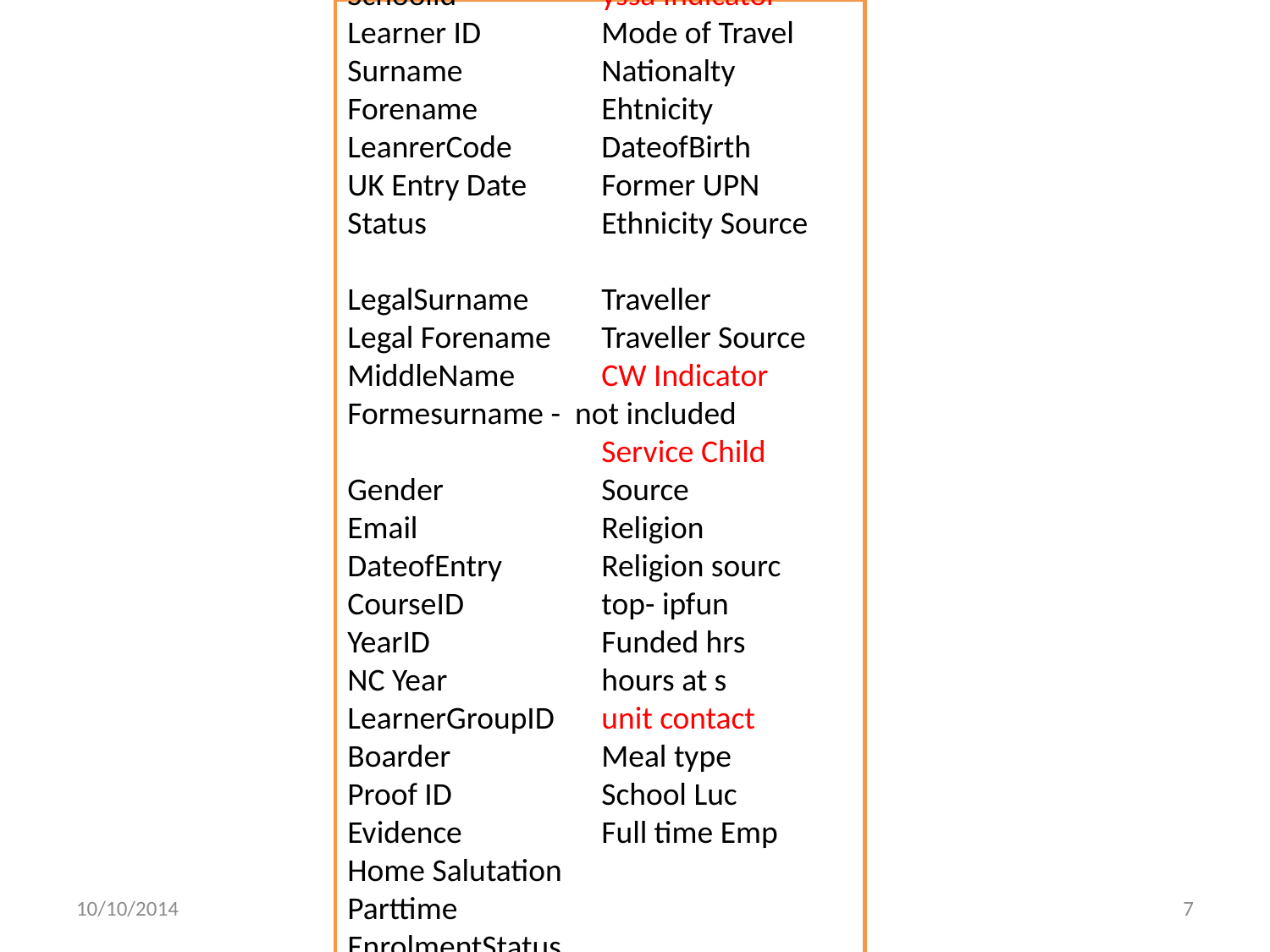

Schoolid		yssa Indicator
Learner ID	Mode of Travel
Surname		Nationalty
Forename	Ehtnicity
LeanrerCode	DateofBirth
UK Entry Date 	Former UPN
Status	         	Ethnicity Source

LegalSurname	Traveller
Legal Forename	Traveller Source
MiddleName	CW Indicator
Formesurname -  not included		Service Child
Gender		Source
Email		Religion
DateofEntry	Religion sourc
CourseID		top- ipfun
YearID		Funded hrs
NC Year 		hours at s
LearnerGroupID	unit contact
Boarder		Meal type
Proof ID		School Luc
Evidence 		Full time Emp
Home Salutation
Parttime
EnrolmentStatus
UPN
#
10/10/2014
7